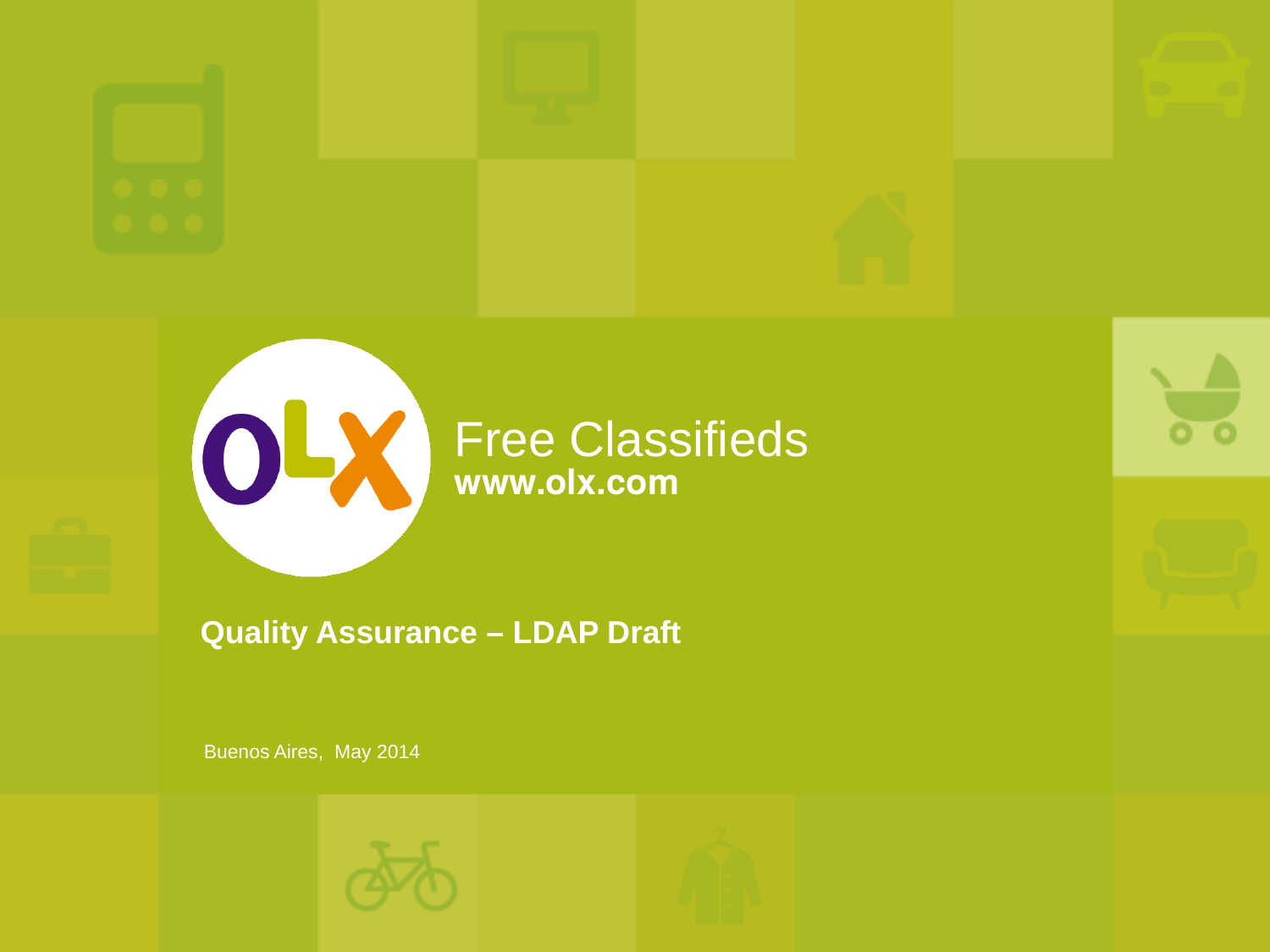

Quality Assurance – LDAP Draft

Buenos Aires,  May 2014